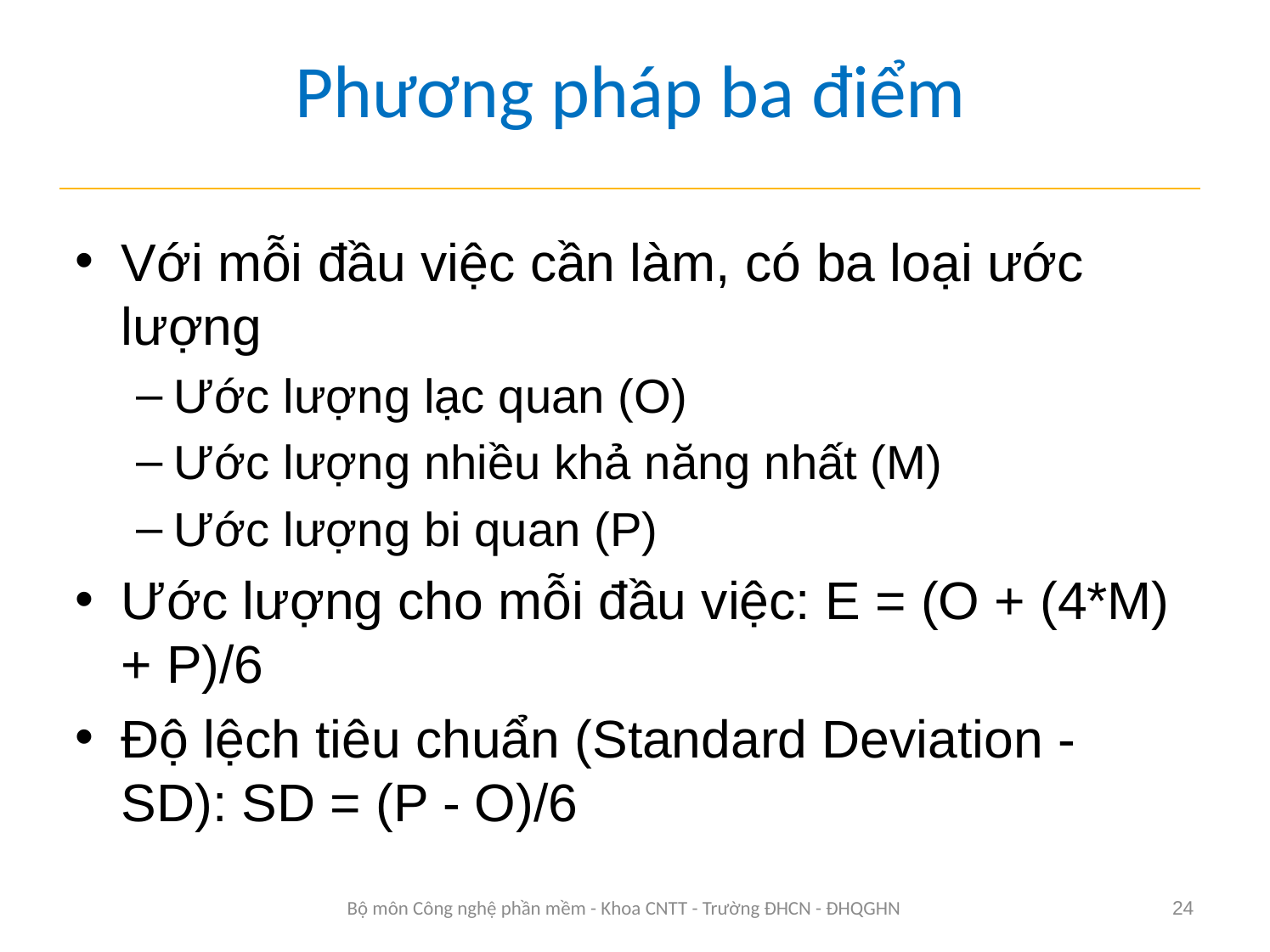

# Phương pháp ba điểm
Với mỗi đầu việc cần làm, có ba loại ước lượng
Ước lượng lạc quan (O)
Ước lượng nhiều khả năng nhất (M)
Ước lượng bi quan (P)
Ước lượng cho mỗi đầu việc: E = (O + (4*M) + P)/6
Độ lệch tiêu chuẩn (Standard Deviation - SD): SD = (P - O)/6
Bộ môn Công nghệ phần mềm - Khoa CNTT - Trường ĐHCN - ĐHQGHN
24